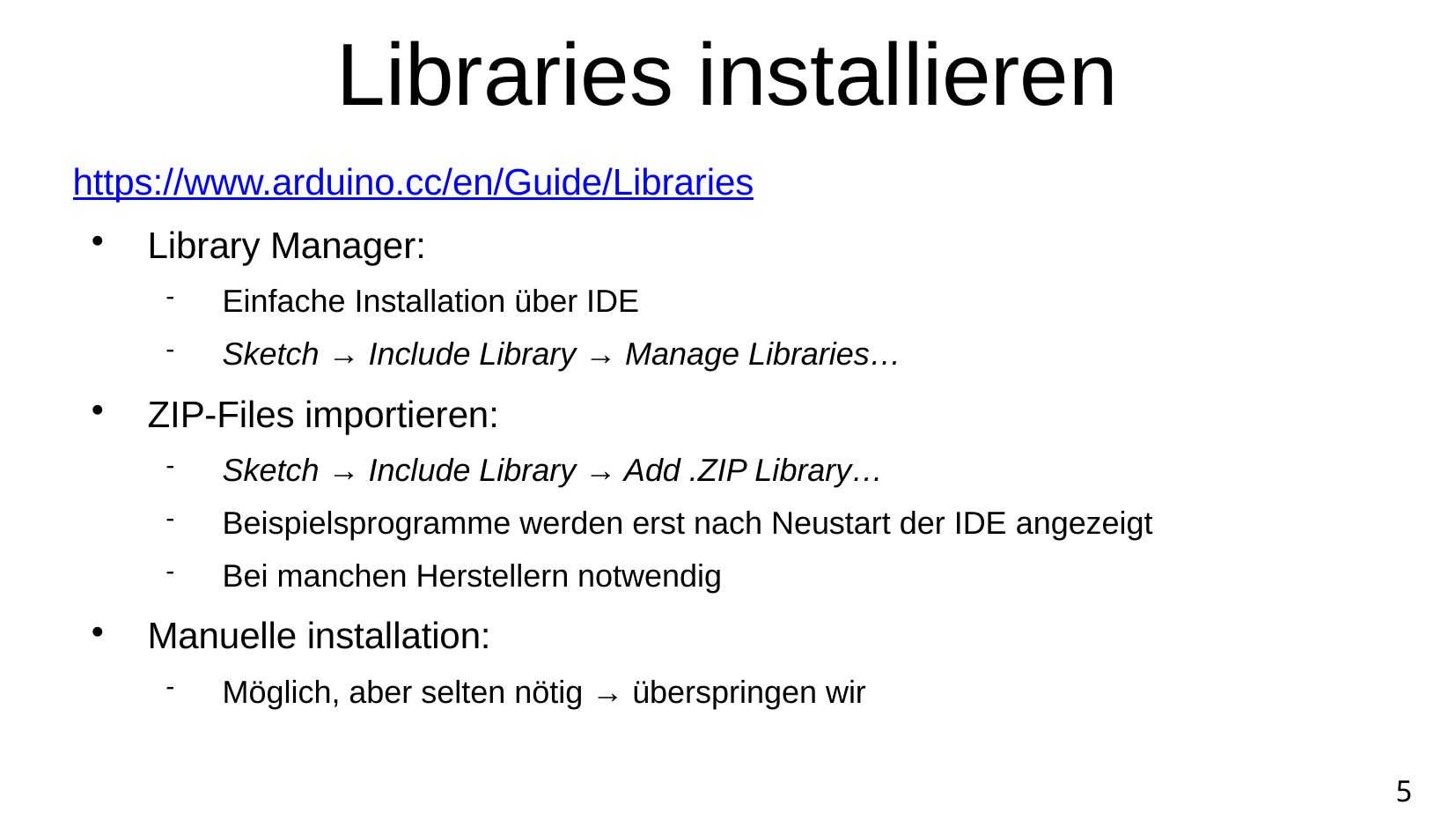

Libraries installieren
https://www.arduino.cc/en/Guide/Libraries
Library Manager:
Einfache Installation über IDE
Sketch → Include Library → Manage Libraries…
ZIP-Files importieren:
Sketch → Include Library → Add .ZIP Library…
Beispielsprogramme werden erst nach Neustart der IDE angezeigt
Bei manchen Herstellern notwendig
Manuelle installation:
Möglich, aber selten nötig → überspringen wir